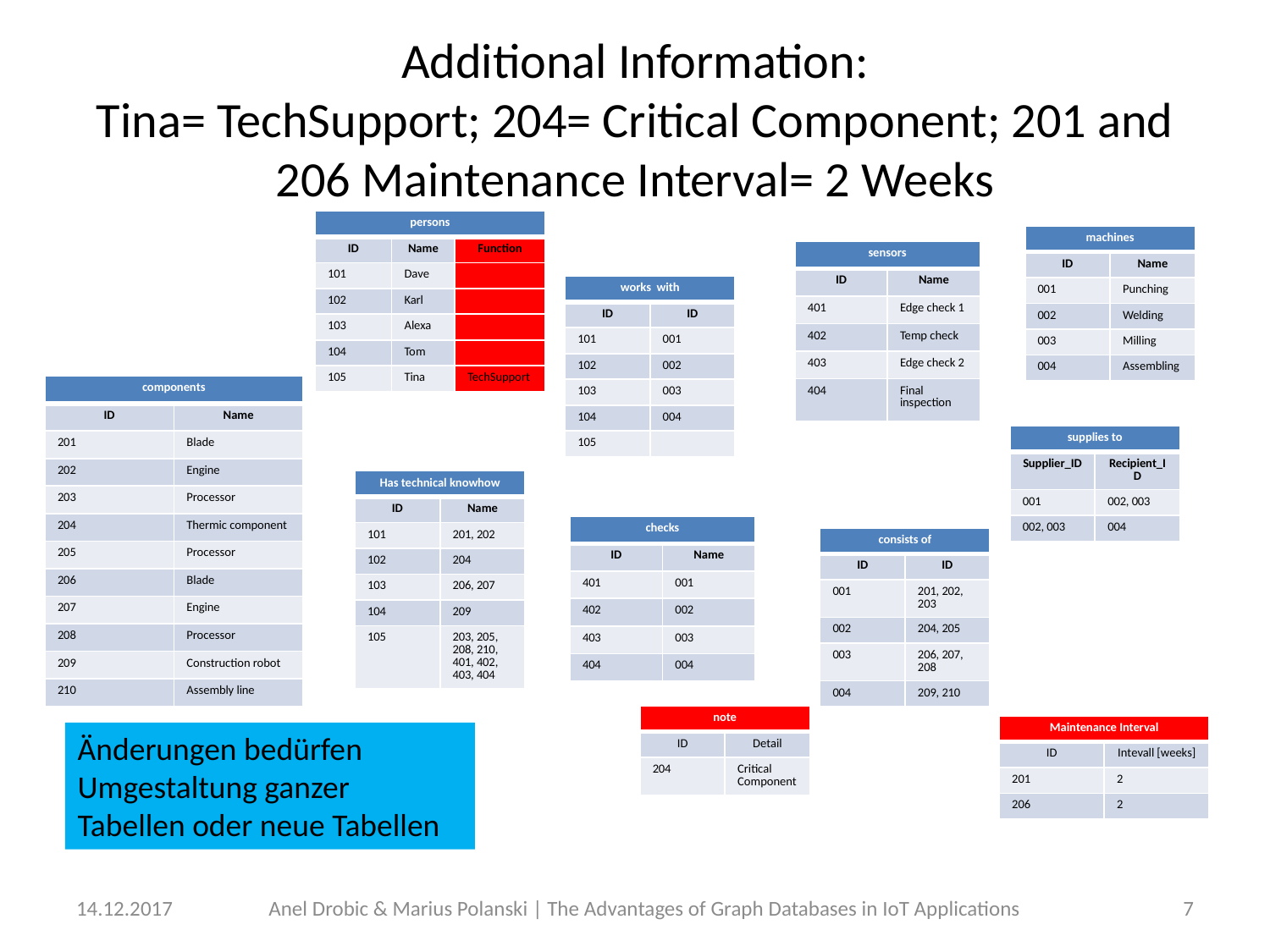

# Additional Information: Tina= TechSupport; 204= Critical Component; 201 and 206 Maintenance Interval= 2 Weeks
| persons |  |  |
| --- | --- | --- |
| ID | Name | Function |
| 101 | Dave |  |
| 102 | Karl |  |
| 103 | Alexa |  |
| 104 | Tom |  |
| 105 | Tina | TechSupport |
| machines |  |
| --- | --- |
| ID | Name |
| 001 | Punching |
| 002 | Welding |
| 003 | Milling |
| 004 | Assembling |
| sensors |  |
| --- | --- |
| ID | Name |
| 401 | Edge check 1 |
| 402 | Temp check |
| 403 | Edge check 2 |
| 404 | Final inspection |
| works with |  |
| --- | --- |
| ID | ID |
| 101 | 001 |
| 102 | 002 |
| 103 | 003 |
| 104 | 004 |
| 105 |  |
| components |  |
| --- | --- |
| ID | Name |
| 201 | Blade |
| 202 | Engine |
| 203 | Processor |
| 204 | Thermic component |
| 205 | Processor |
| 206 | Blade |
| 207 | Engine |
| 208 | Processor |
| 209 | Construction robot |
| 210 | Assembly line |
| supplies to |  |
| --- | --- |
| Supplier\_ID | Recipient\_ID |
| 001 | 002, 003 |
| 002, 003 | 004 |
| Has technical knowhow |  |
| --- | --- |
| ID | Name |
| 101 | 201, 202 |
| 102 | 204 |
| 103 | 206, 207 |
| 104 | 209 |
| 105 | 203, 205, 208, 210, 401, 402, 403, 404 |
| checks |  |
| --- | --- |
| ID | Name |
| 401 | 001 |
| 402 | 002 |
| 403 | 003 |
| 404 | 004 |
| consists of |  |
| --- | --- |
| ID | ID |
| 001 | 201, 202, 203 |
| 002 | 204, 205 |
| 003 | 206, 207, 208 |
| 004 | 209, 210 |
| note |  |
| --- | --- |
| ID | Detail |
| 204 | Critical Component |
| Maintenance Interval |  |
| --- | --- |
| ID | Intevall [weeks] |
| 201 | 2 |
| 206 | 2 |
Änderungen bedürfen Umgestaltung ganzer Tabellen oder neue Tabellen
14.12.2017
Anel Drobic & Marius Polanski | The Advantages of Graph Databases in IoT Applications
7